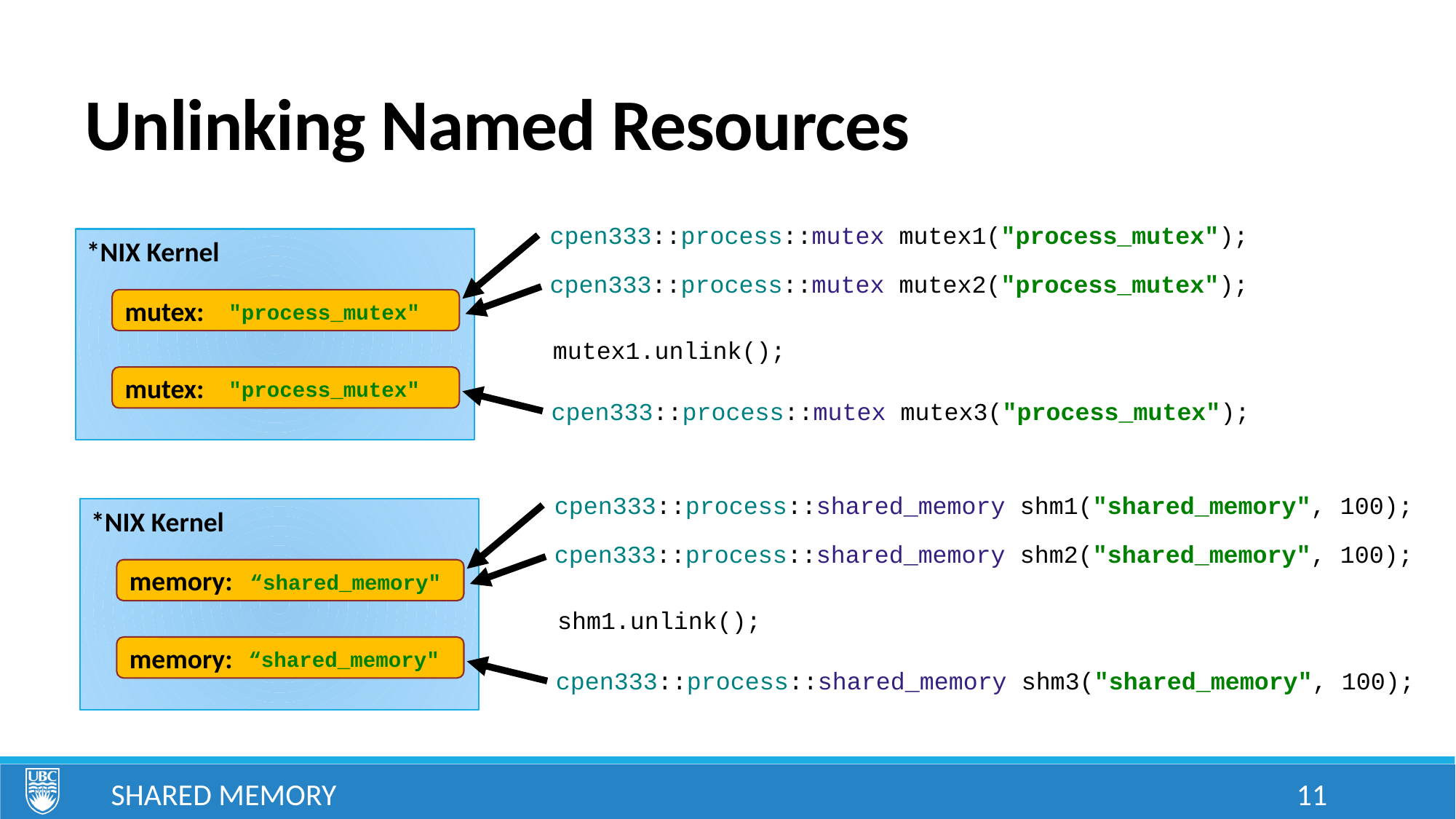

# Unlinking Named Resources
 cpen333::process::mutex mutex1("process_mutex");
*NIX Kernel
 cpen333::process::mutex mutex2("process_mutex");
mutex:
"process_mutex"
 mutex1.unlink();
mutex:
"process_mutex"
 cpen333::process::mutex mutex3("process_mutex");
 cpen333::process::shared_memory shm1("shared_memory", 100);
*NIX Kernel
 cpen333::process::shared_memory shm2("shared_memory", 100);
memory:
“shared_memory"
 shm1.unlink();
memory:
“shared_memory"
 cpen333::process::shared_memory shm3("shared_memory", 100);
Shared Memory
11